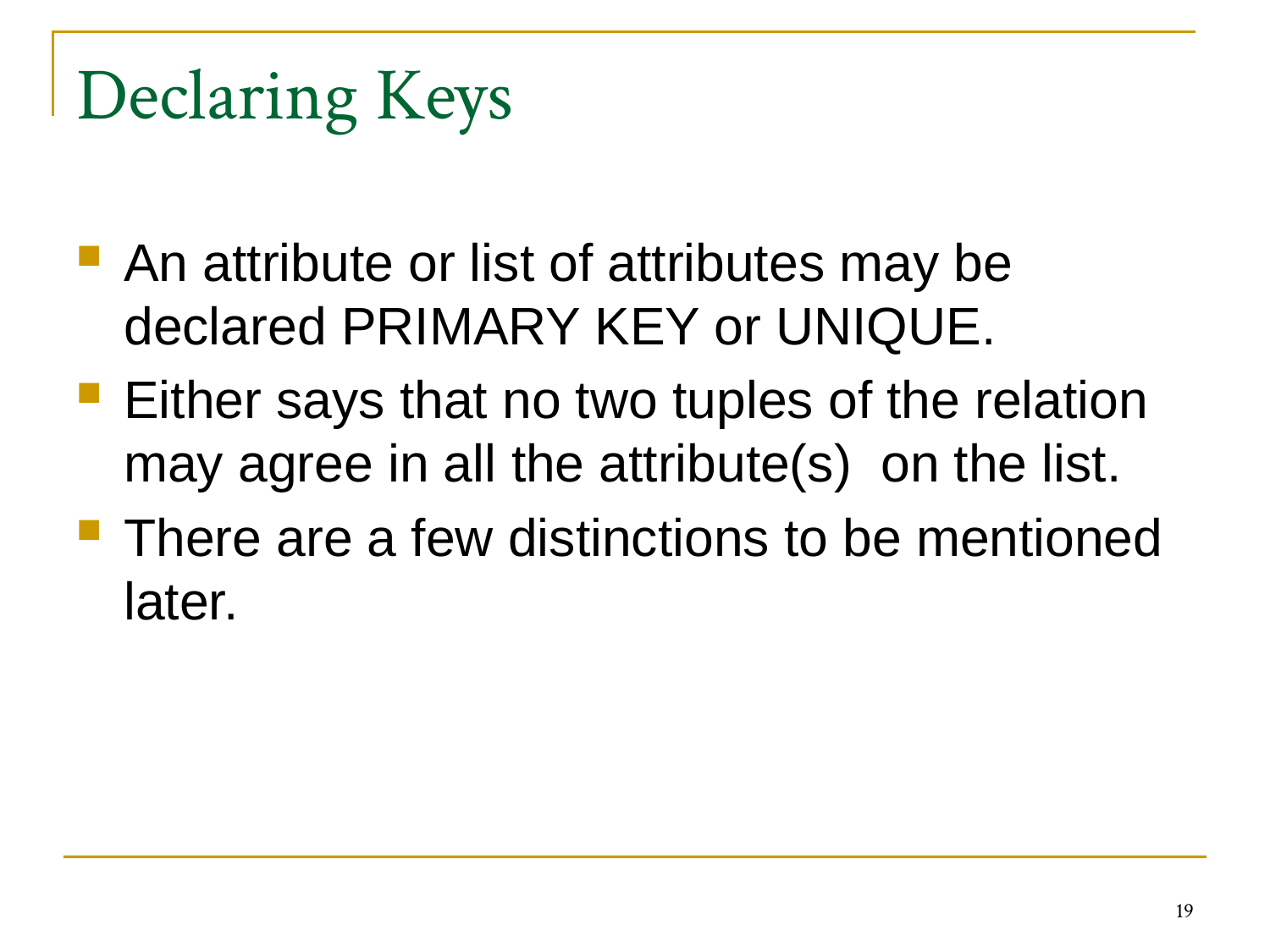

# Declaring Keys
An attribute or list of attributes may be declared PRIMARY KEY or UNIQUE.
Either says that no two tuples of the relation may agree in all the attribute(s)  on the list.
There are a few distinctions to be mentioned later.
19